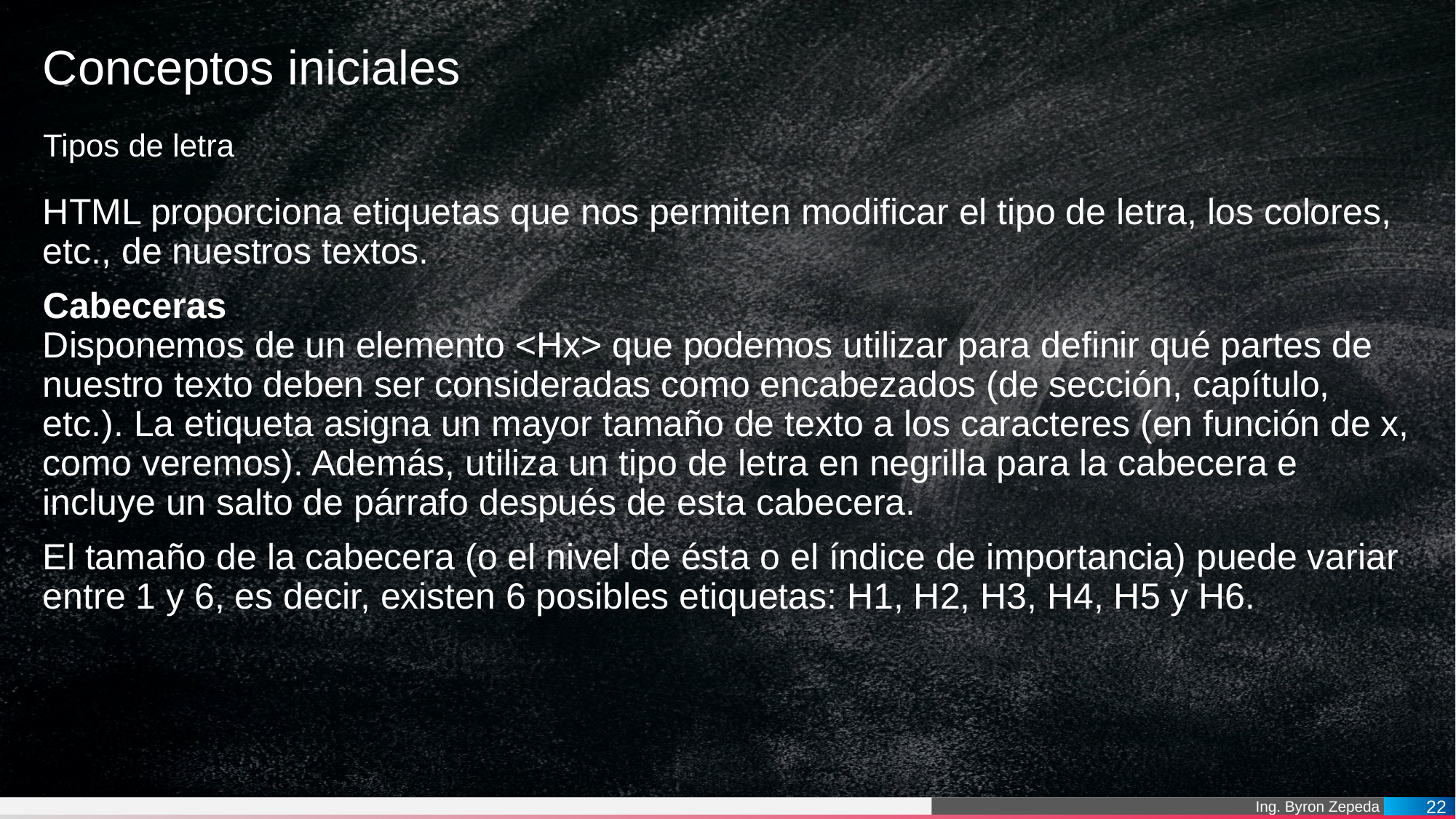

# Conceptos iniciales
Tipos de letra
HTML proporciona etiquetas que nos permiten modificar el tipo de letra, los colores, etc., de nuestros textos.
Cabeceras
Disponemos de un elemento <Hx> que podemos utilizar para definir qué partes de nuestro texto deben ser consideradas como encabezados (de sección, capítulo, etc.). La etiqueta asigna un mayor tamaño de texto a los caracteres (en función de x, como veremos). Además, utiliza un tipo de letra en negrilla para la cabecera e incluye un salto de párrafo después de esta cabecera.
El tamaño de la cabecera (o el nivel de ésta o el índice de importancia) puede variar entre 1 y 6, es decir, existen 6 posibles etiquetas: H1, H2, H3, H4, H5 y H6.
22